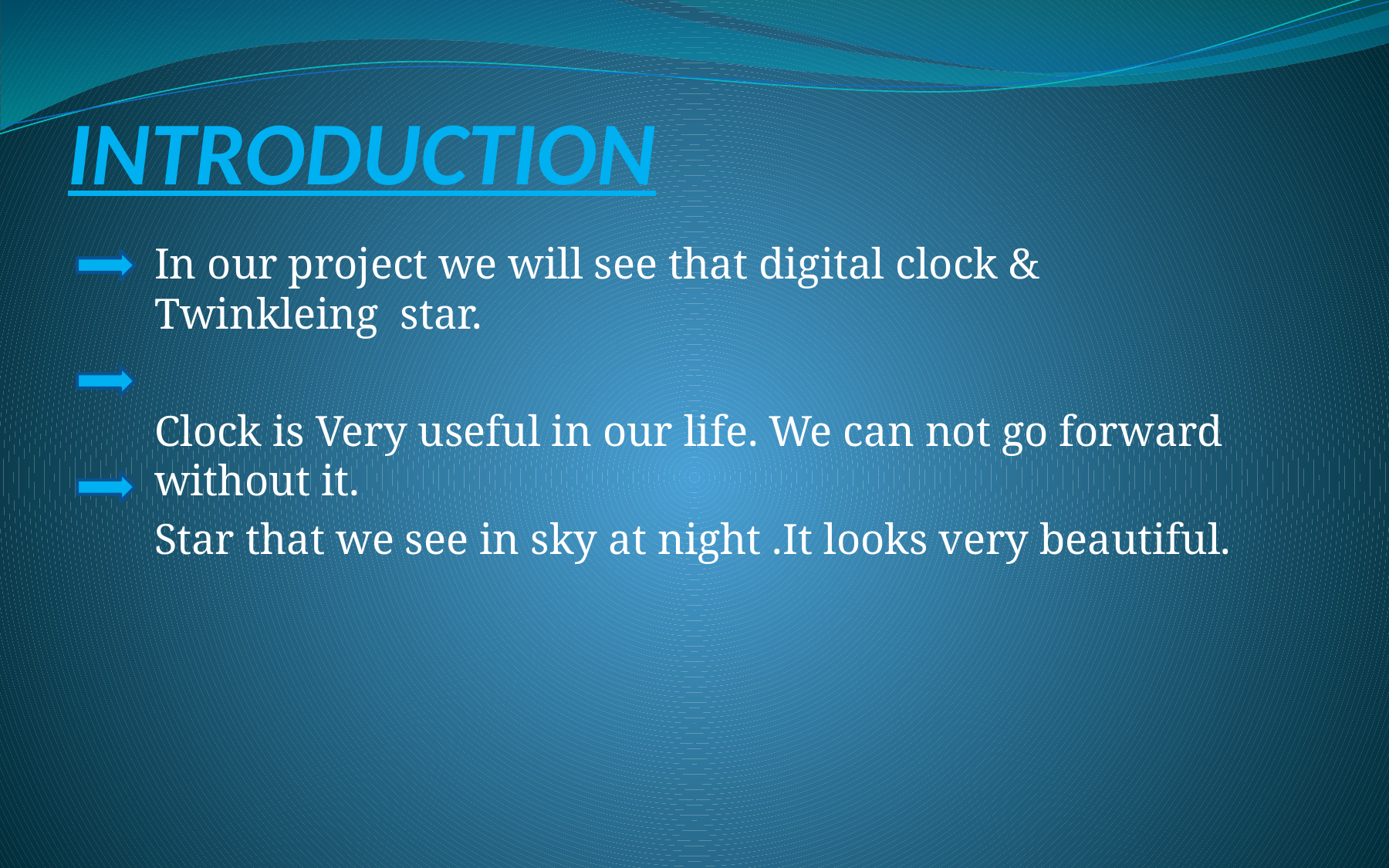

# INTRODUCTION
In our project we will see that digital clock & Twinkleing  star.

Clock is Very useful in our life. We can not go forward without it.
Star that we see in sky at night .It looks very beautiful.